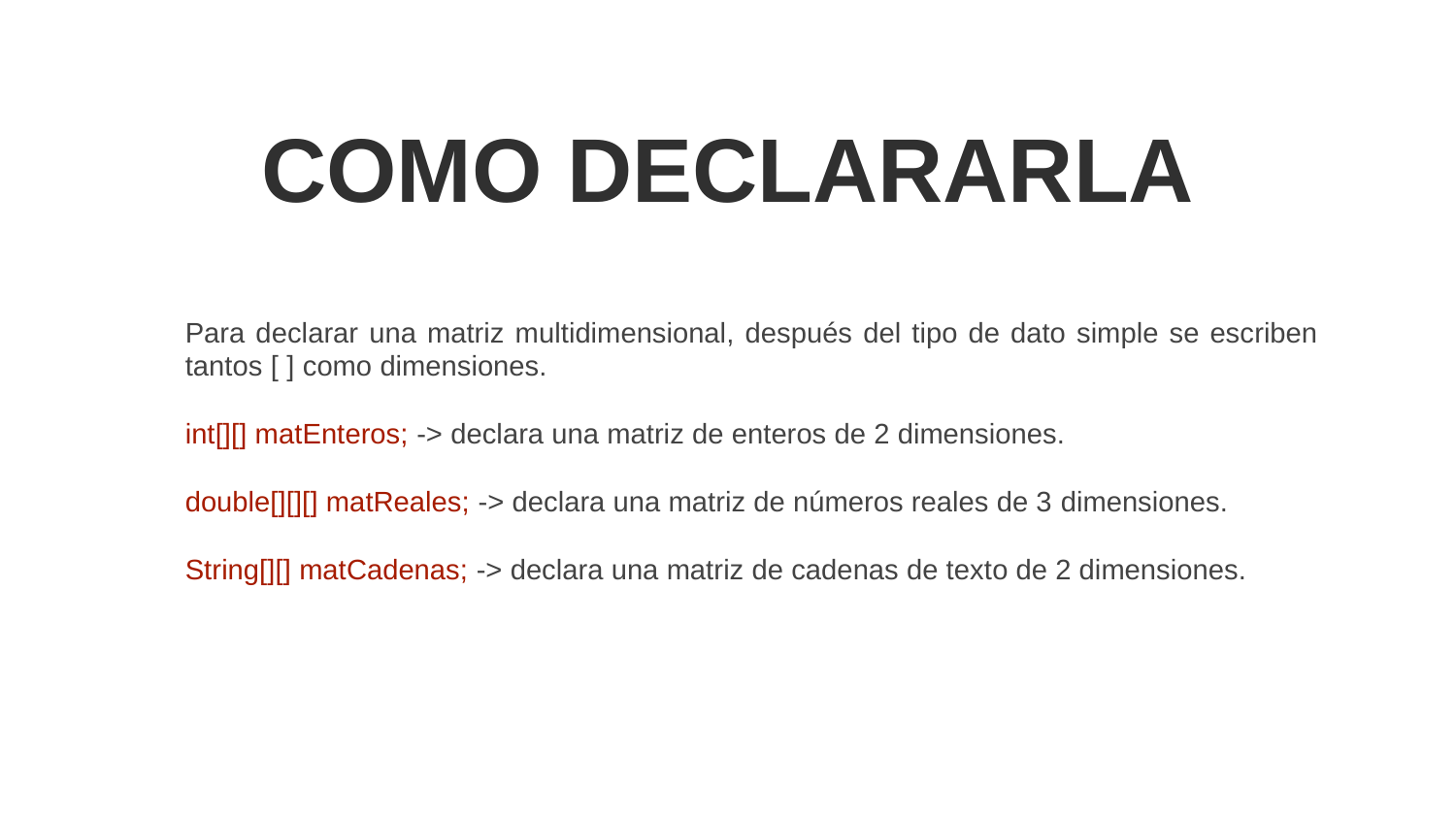

# COMO DECLARARLA
Para declarar una matriz multidimensional, después del tipo de dato simple se escriben tantos [ ] como dimensiones.

int[][] matEnteros; -> declara una matriz de enteros de 2 dimensiones.

double[][][] matReales; -> declara una matriz de números reales de 3 dimensiones.

String[][] matCadenas; -> declara una matriz de cadenas de texto de 2 dimensiones.